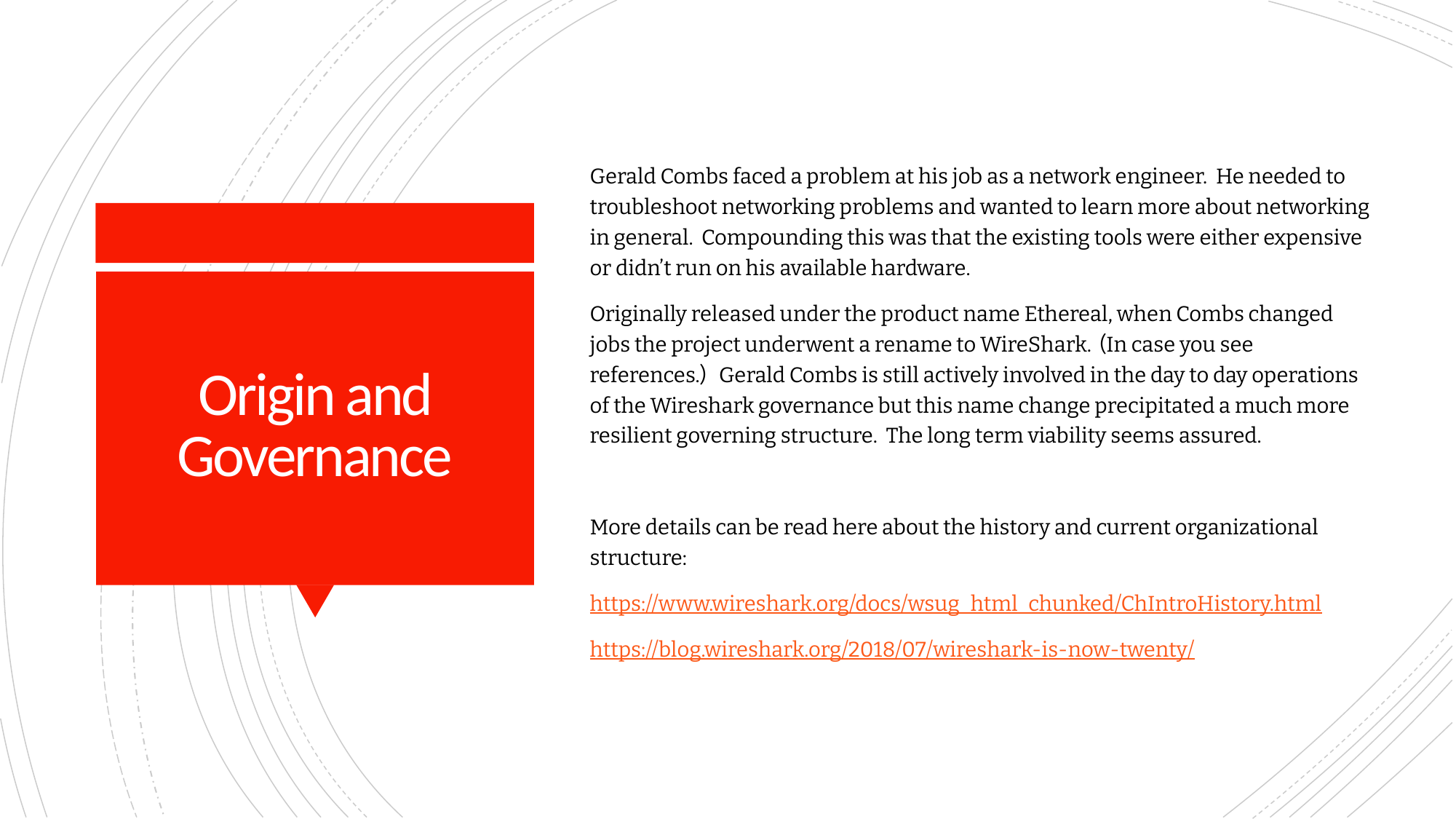

Gerald Combs faced a problem at his job as a network engineer.  He needed to troubleshoot networking problems and wanted to learn more about networking in general.  Compounding this was that the existing tools were either expensive or didn’t run on his available hardware.
Originally released under the product name Ethereal, when Combs changed jobs the project underwent a rename to WireShark.  (In case you see references.)   Gerald Combs is still actively involved in the day to day operations of the Wireshark governance but this name change precipitated a much more resilient governing structure.  The long term viability seems assured.

More details can be read here about the history and current organizational structure:
https://www.wireshark.org/docs/wsug_html_chunked/ChIntroHistory.html
https://blog.wireshark.org/2018/07/wireshark-is-now-twenty/
# Origin and Governance